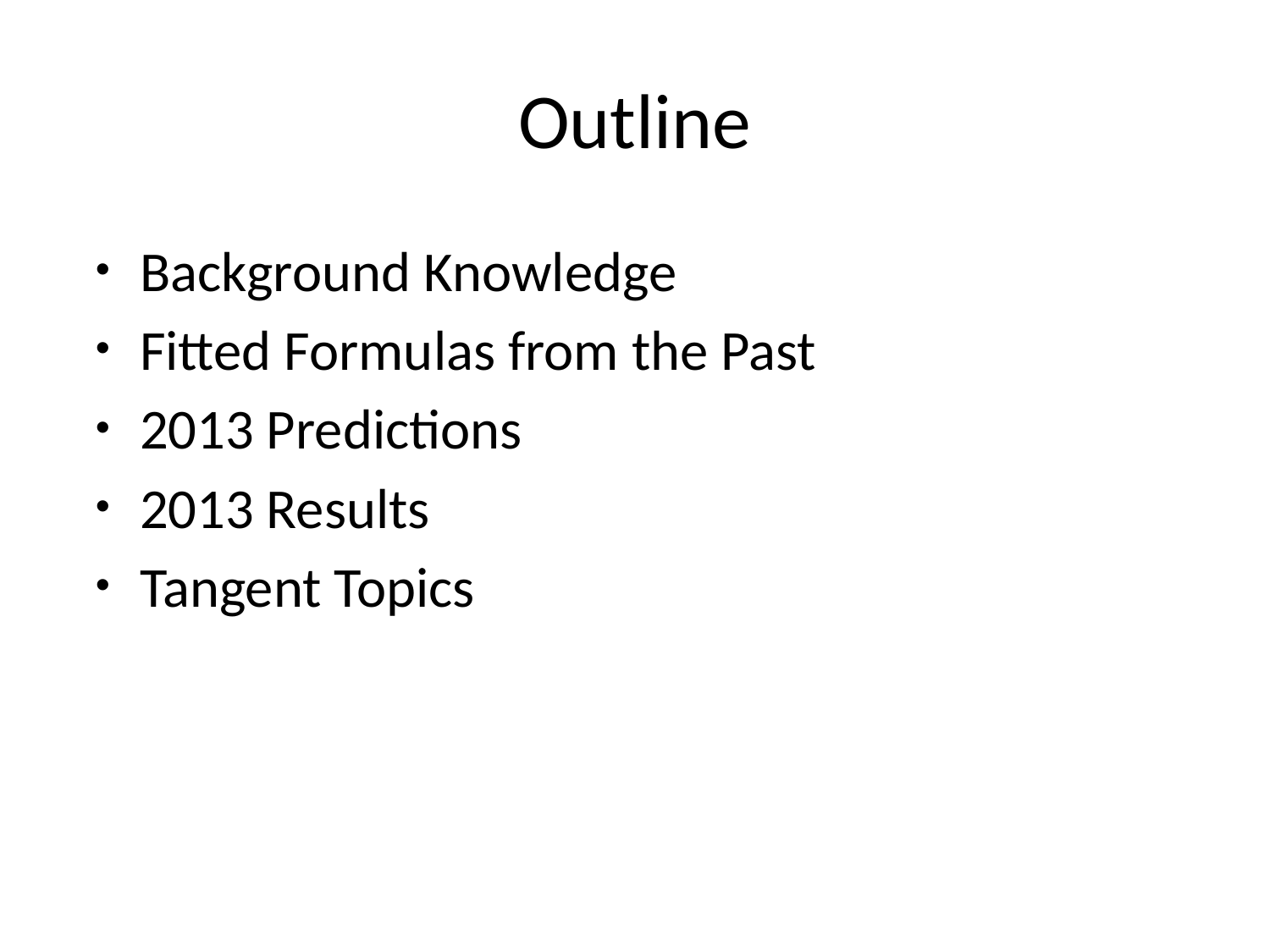

# Outline
Background Knowledge
Fitted Formulas from the Past
2013 Predictions
2013 Results
Tangent Topics